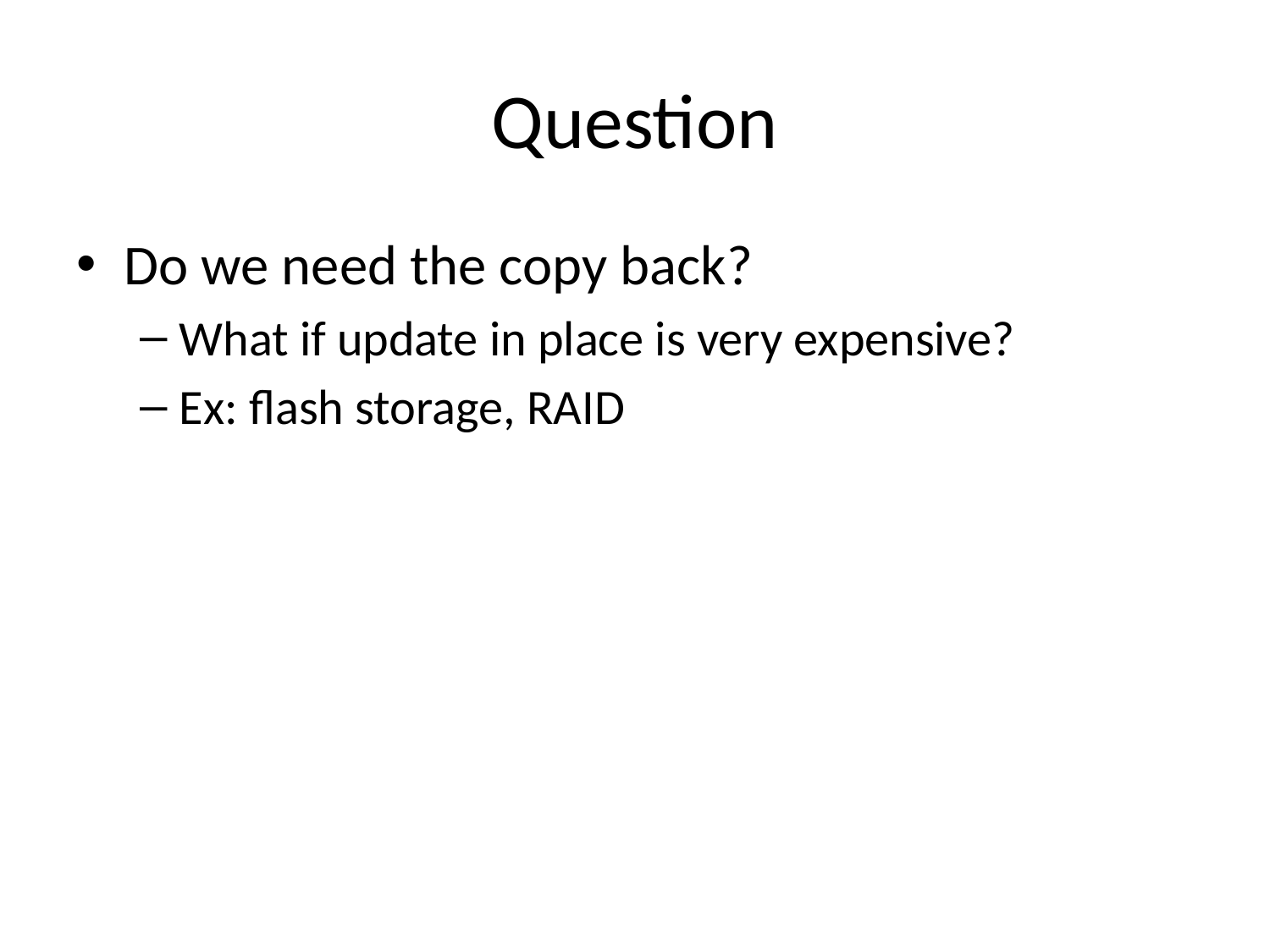

# Question
Do we need the copy back?
What if update in place is very expensive?
Ex: flash storage, RAID